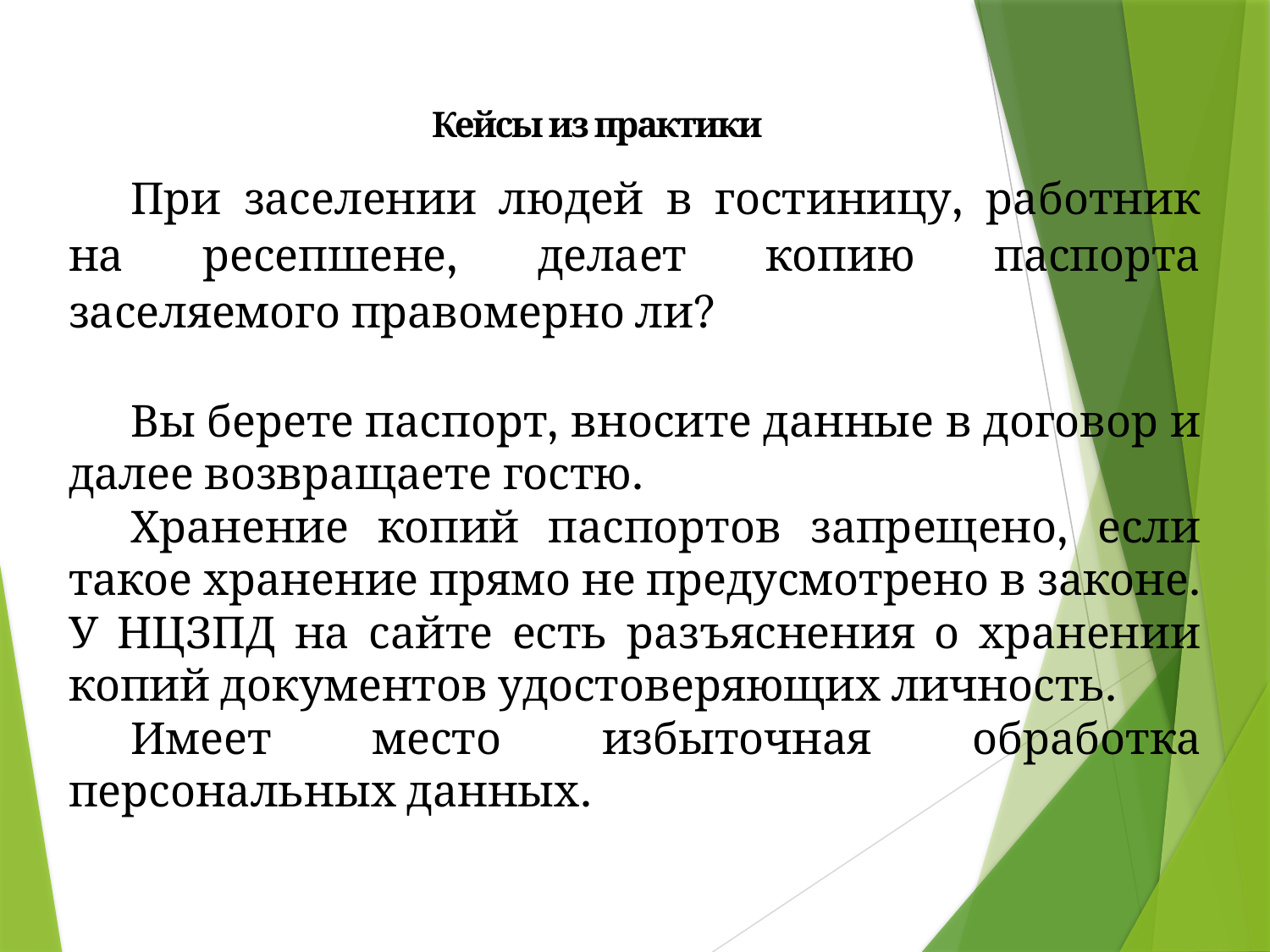

Кейсы из практики
При заселении людей в гостиницу, работник на ресепшене, делает копию паспорта заселяемого правомерно ли?

Вы берете паспорт, вносите данные в договор и далее возвращаете гостю.
Хранение копий паспортов запрещено, если такое хранение прямо не предусмотрено в законе. У НЦЗПД на сайте есть разъяснения о хранении копий документов удостоверяющих личность.
Имеет место избыточная обработка персональных данных.